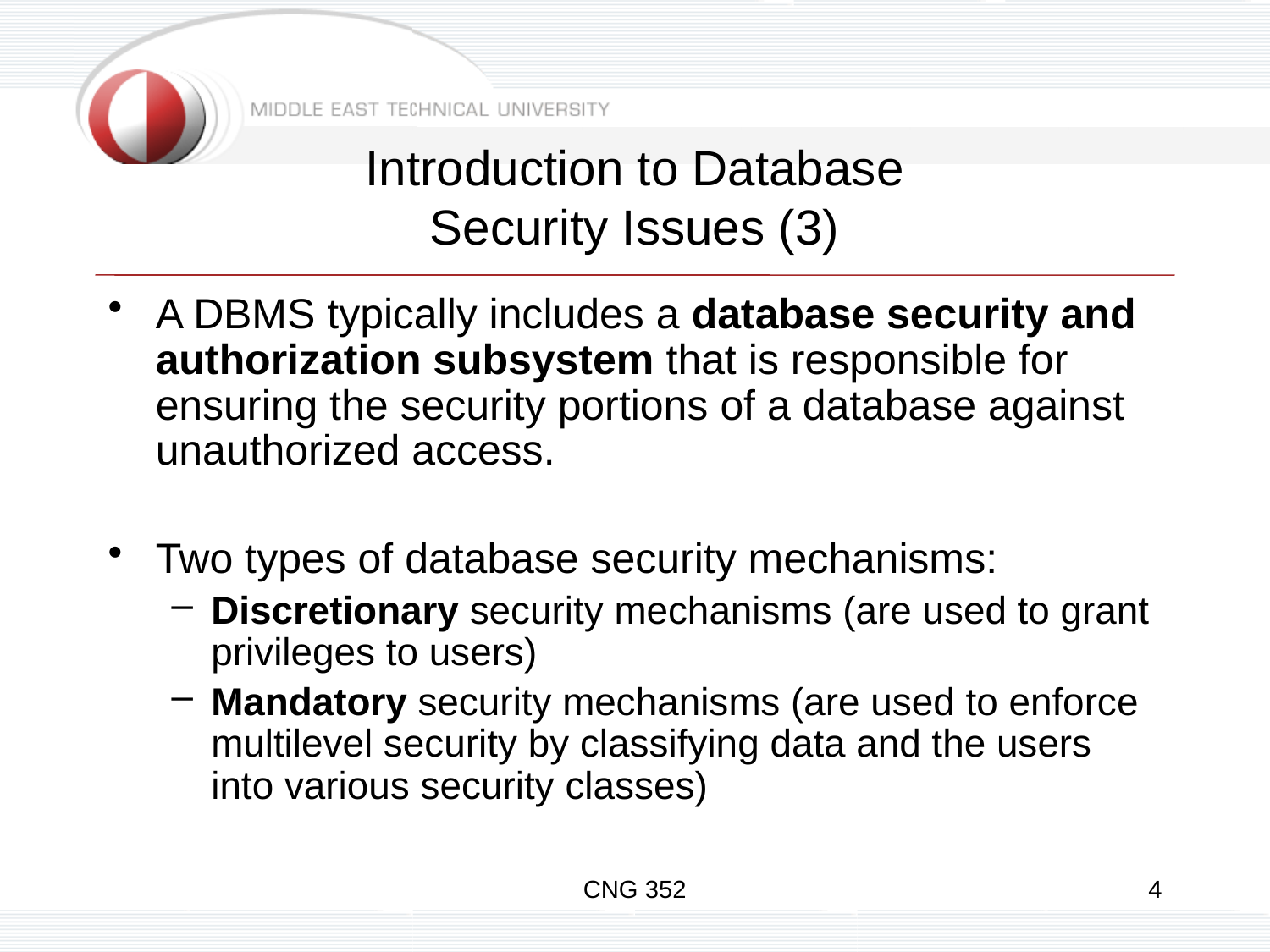

# Introduction to Database Security Issues (3)
A DBMS typically includes a database security and authorization subsystem that is responsible for ensuring the security portions of a database against unauthorized access.

Two types of database security mechanisms:
Discretionary security mechanisms (are used to grant privileges to users)
Mandatory security mechanisms (are used to enforce multilevel security by classifying data and the users into various security classes)
CNG 352
4